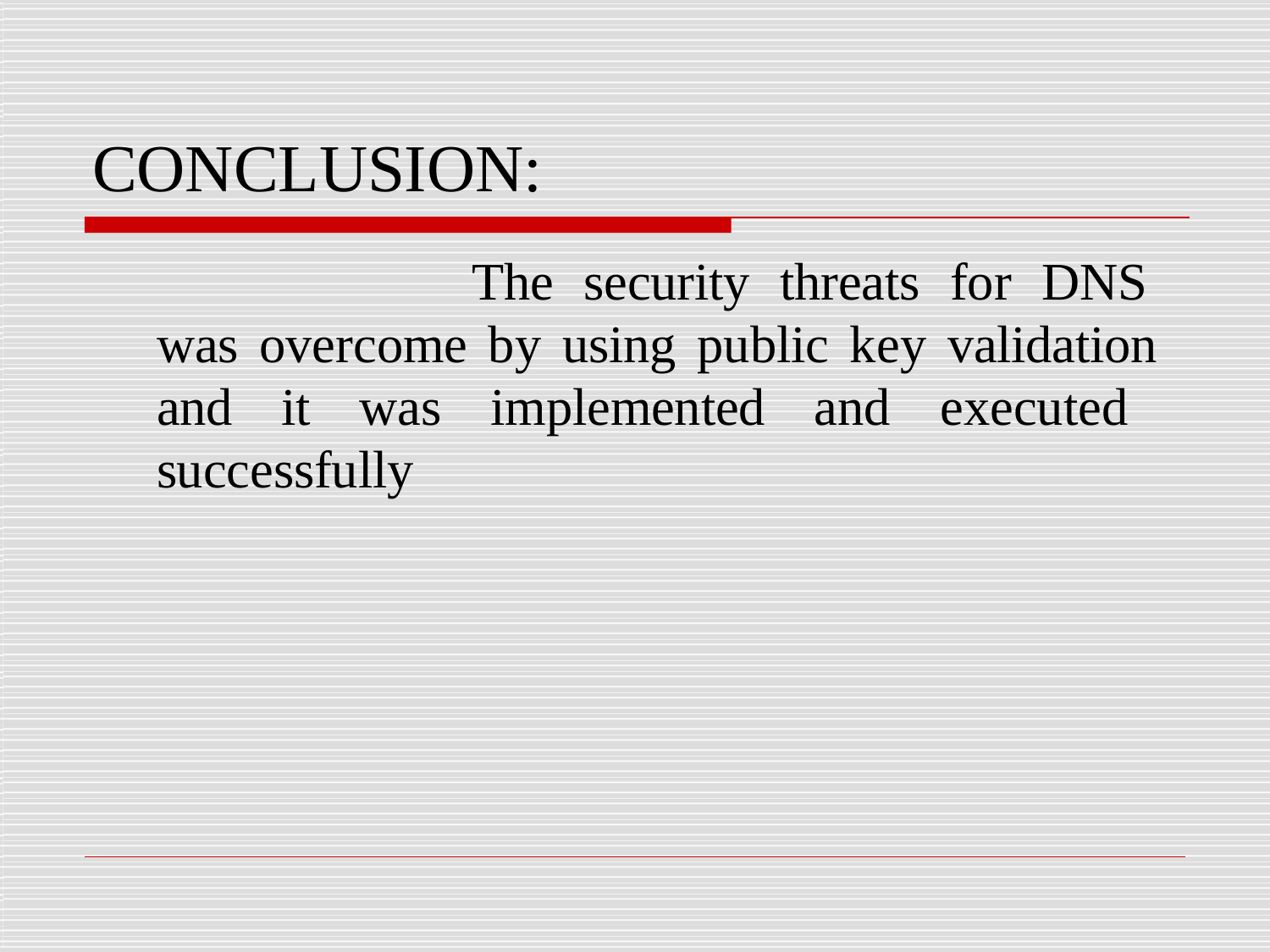

# CONCLUSION:
The security threats for DNS  was overcome by using public key validation  and it was implemented and executed  successfully